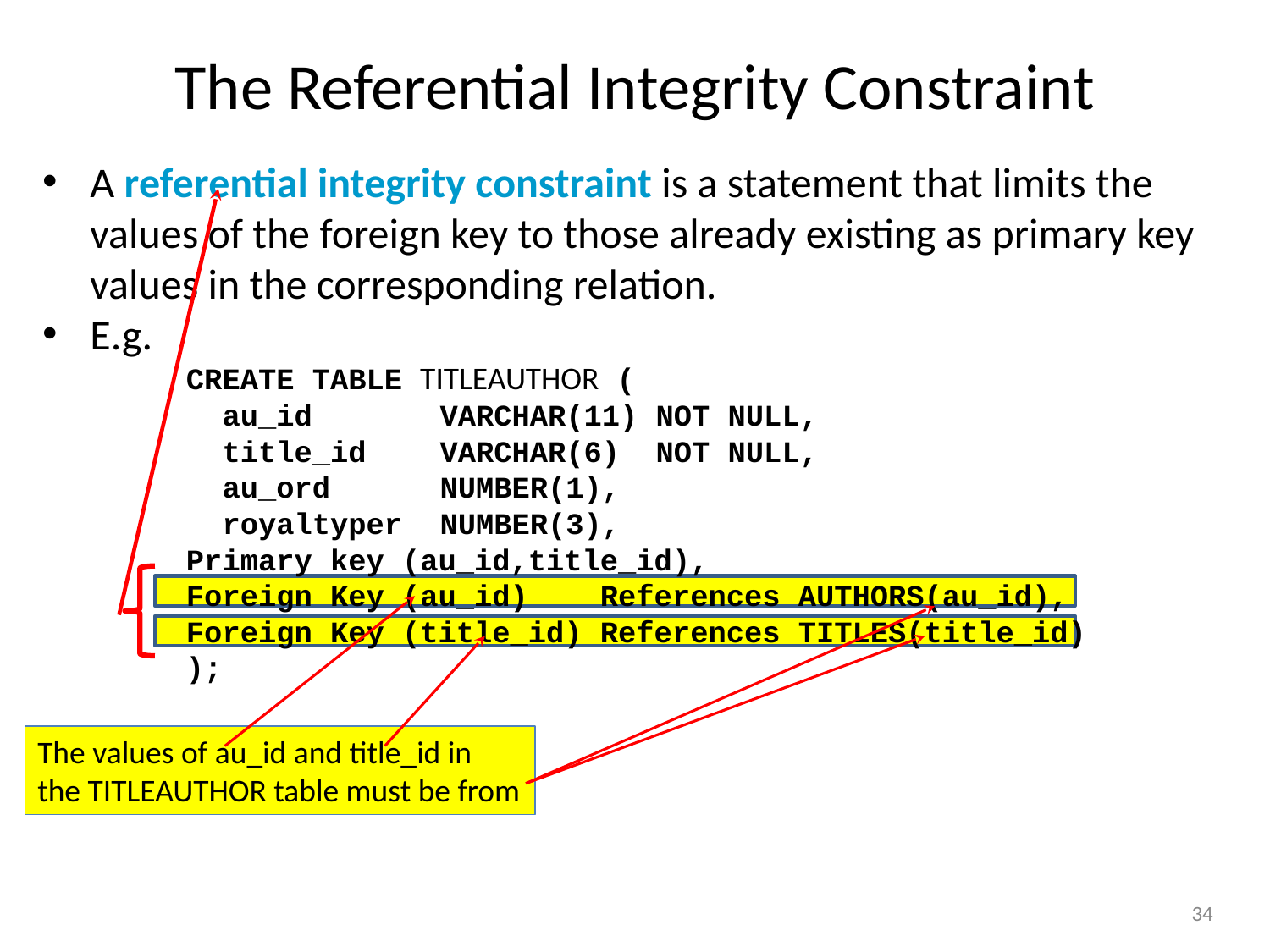

# The Referential Integrity Constraint
A referential integrity constraint is a statement that limits the values of the foreign key to those already existing as primary key values in the corresponding relation.
E.g.
CREATE TABLE TITLEAUTHOR (
  au_id 	VARCHAR(11) NOT NULL,
  title_id 	VARCHAR(6)  NOT NULL,
  au_ord 	NUMBER(1),
  royaltyper 	NUMBER(3),
Primary key (au_id,title_id),
Foreign Key (au_id)    References AUTHORS(au_id),
Foreign Key (title_id) References TITLES(title_id)
);

The values of au_id and title_id in the TITLEAUTHOR table must be from
34